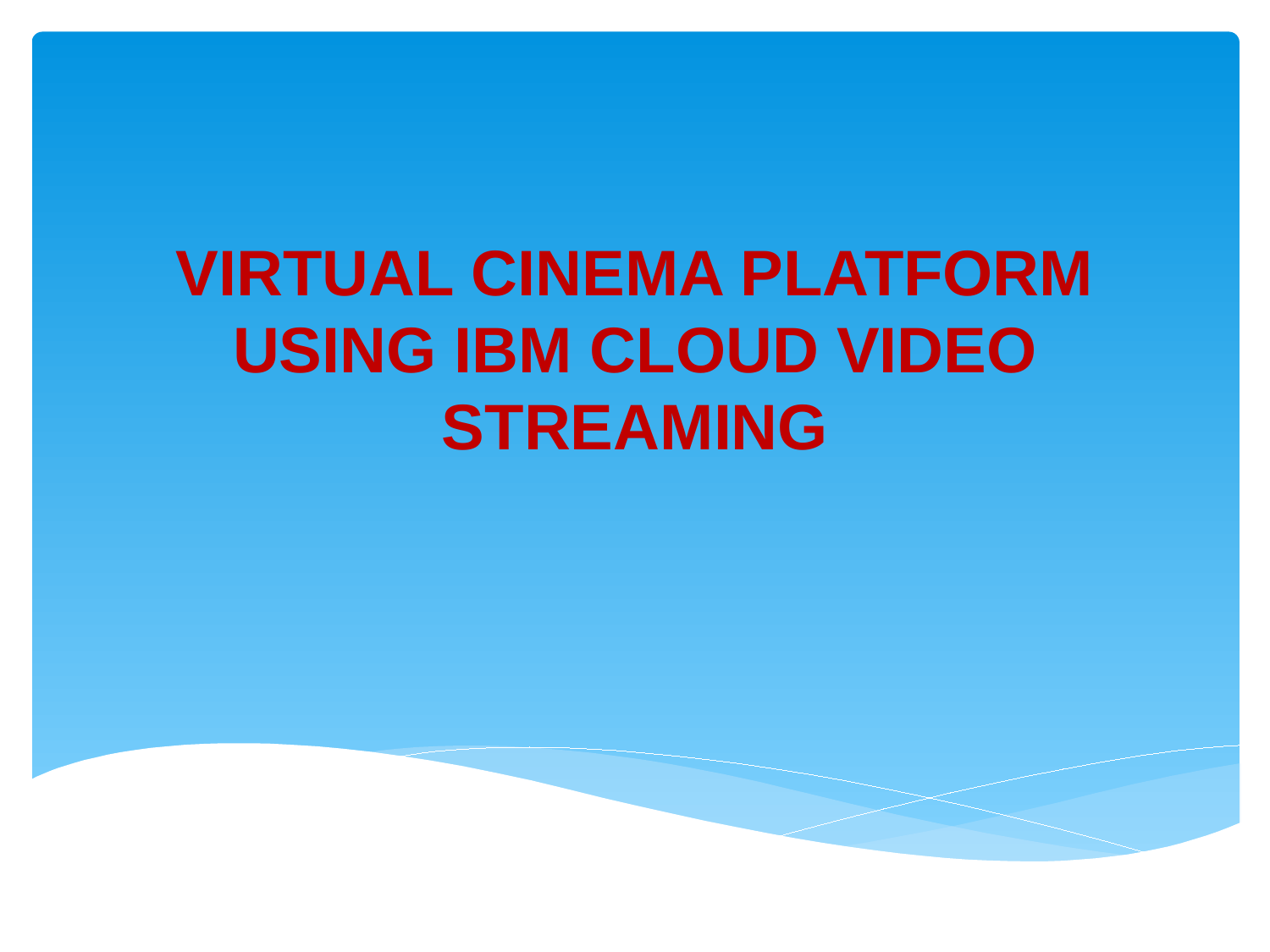

# VIRTUAL CINEMA PLATFORM USING IBM CLOUD VIDEO STREAMING